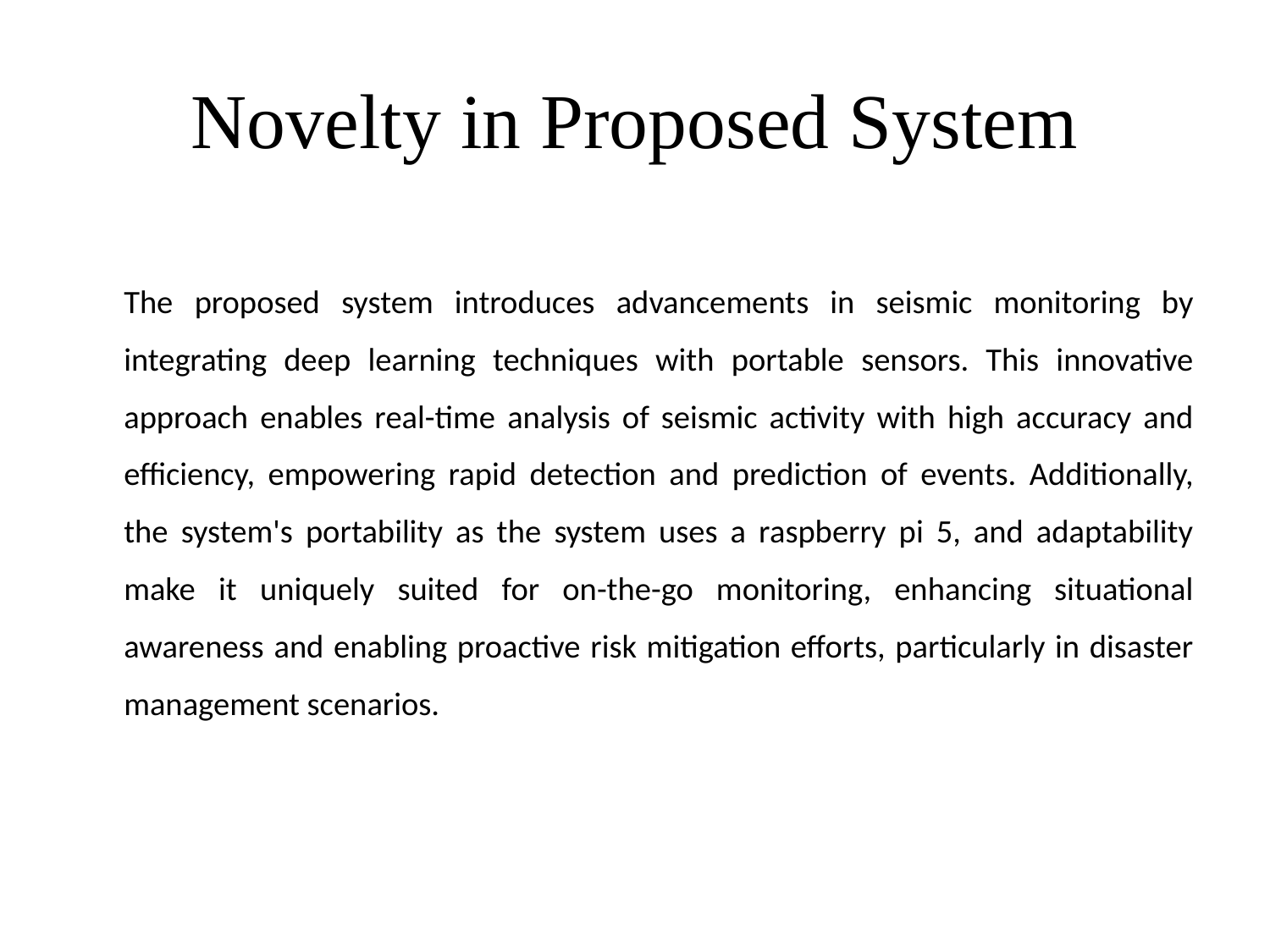

# Novelty in Proposed System
The proposed system introduces advancements in seismic monitoring by integrating deep learning techniques with portable sensors. This innovative approach enables real-time analysis of seismic activity with high accuracy and efficiency, empowering rapid detection and prediction of events. Additionally, the system's portability as the system uses a raspberry pi 5, and adaptability make it uniquely suited for on-the-go monitoring, enhancing situational awareness and enabling proactive risk mitigation efforts, particularly in disaster management scenarios.